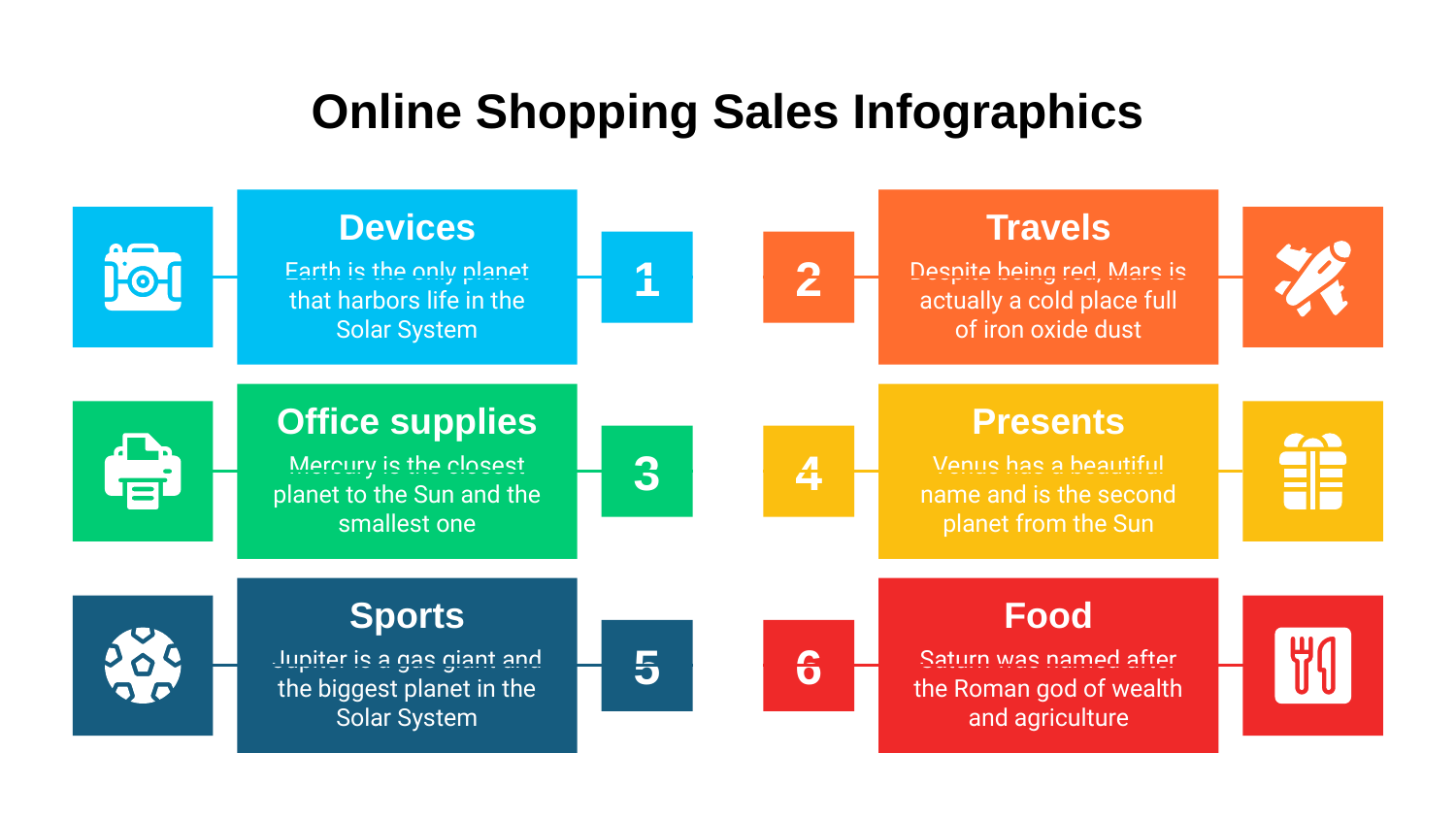

# Online Shopping Sales Infographics

Devices
Earth is the only planet that harbors life in the Solar System

1

Travels
Despite being red, Mars is actually a cold place full of iron oxide dust

2

Office supplies
Mercury is the closest planet to the Sun and the smallest one

3

Presents
Venus has a beautiful name and is the second planet from the Sun

4

Sports
Jupiter is a gas giant and the biggest planet in the Solar System

5

Food
Saturn was named after the Roman god of wealth and agriculture

6